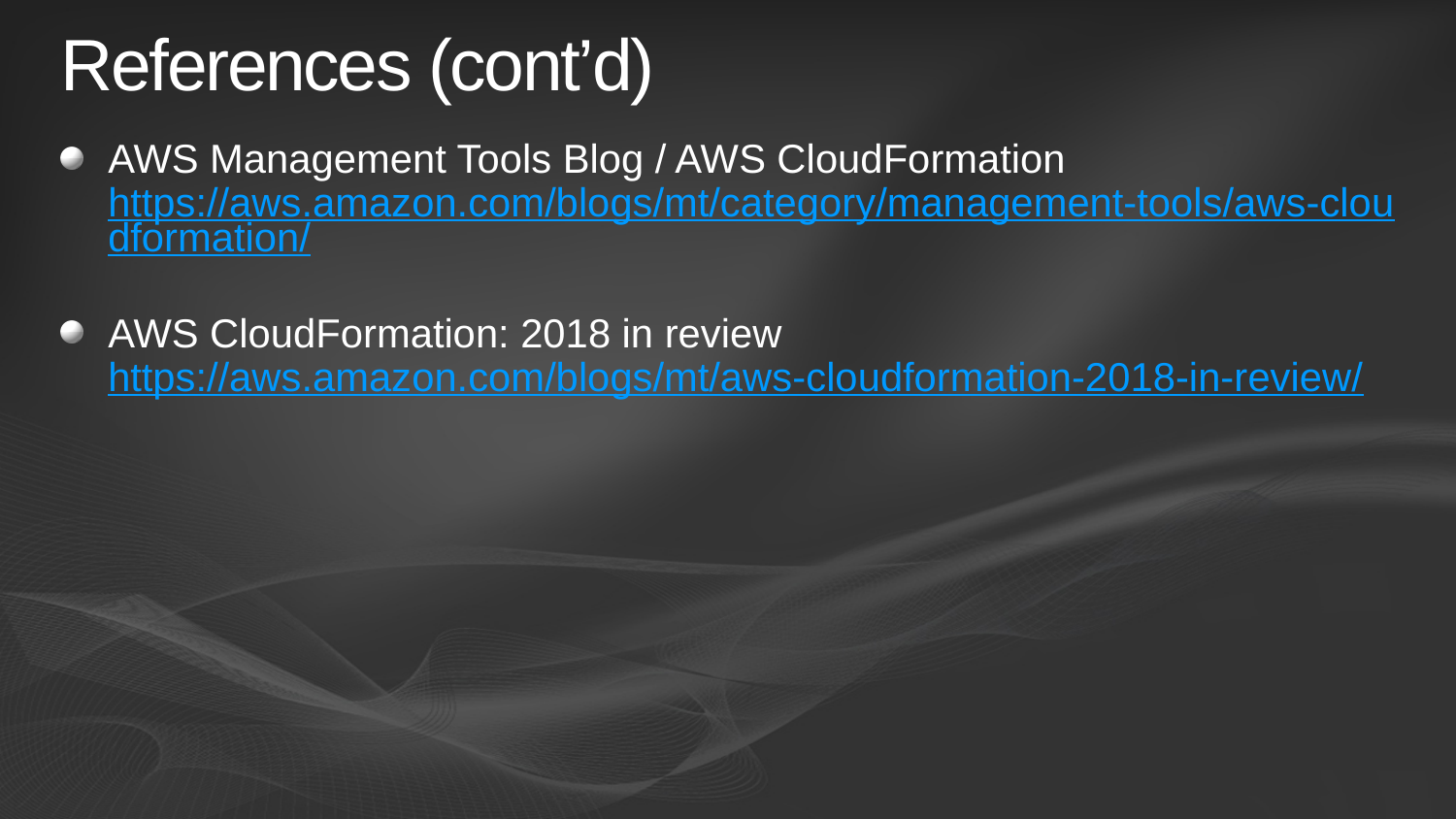

# References (cont’d)
AWS Management Tools Blog / AWS CloudFormation
https://aws.amazon.com/blogs/mt/category/management-tools/aws-cloudformation/
AWS CloudFormation: 2018 in review
https://aws.amazon.com/blogs/mt/aws-cloudformation-2018-in-review/